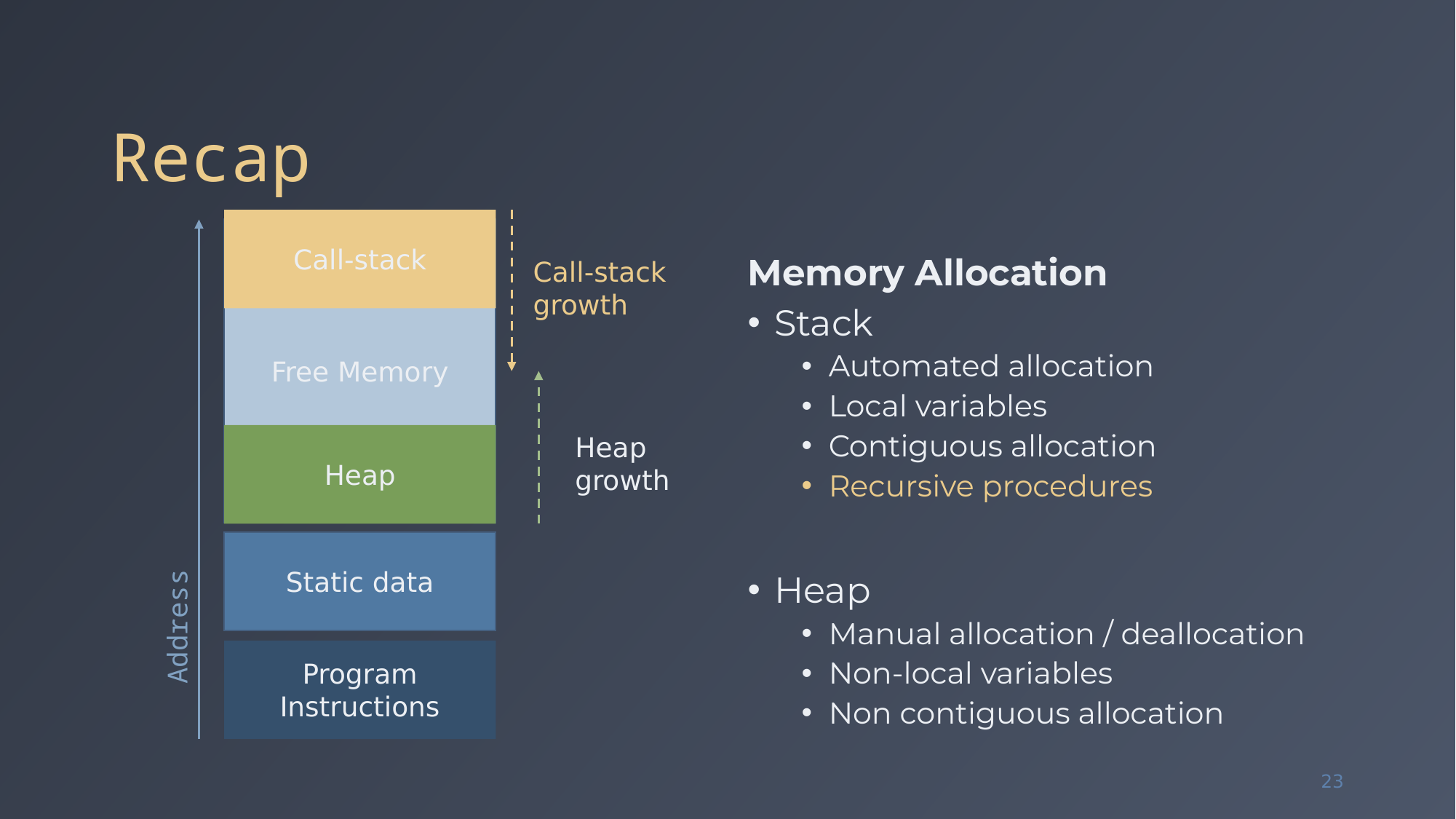

# Recap
Memory Allocation
Call-stack
Free Memory
Call-stack
growth
Stack
Automated allocation
Local variables
Contiguous allocation
Recursive procedures

Heap
Manual allocation / deallocation
Non-local variables
Non contiguous allocation
Heap
Heap
growth
Static data
Address
Program Instructions
23